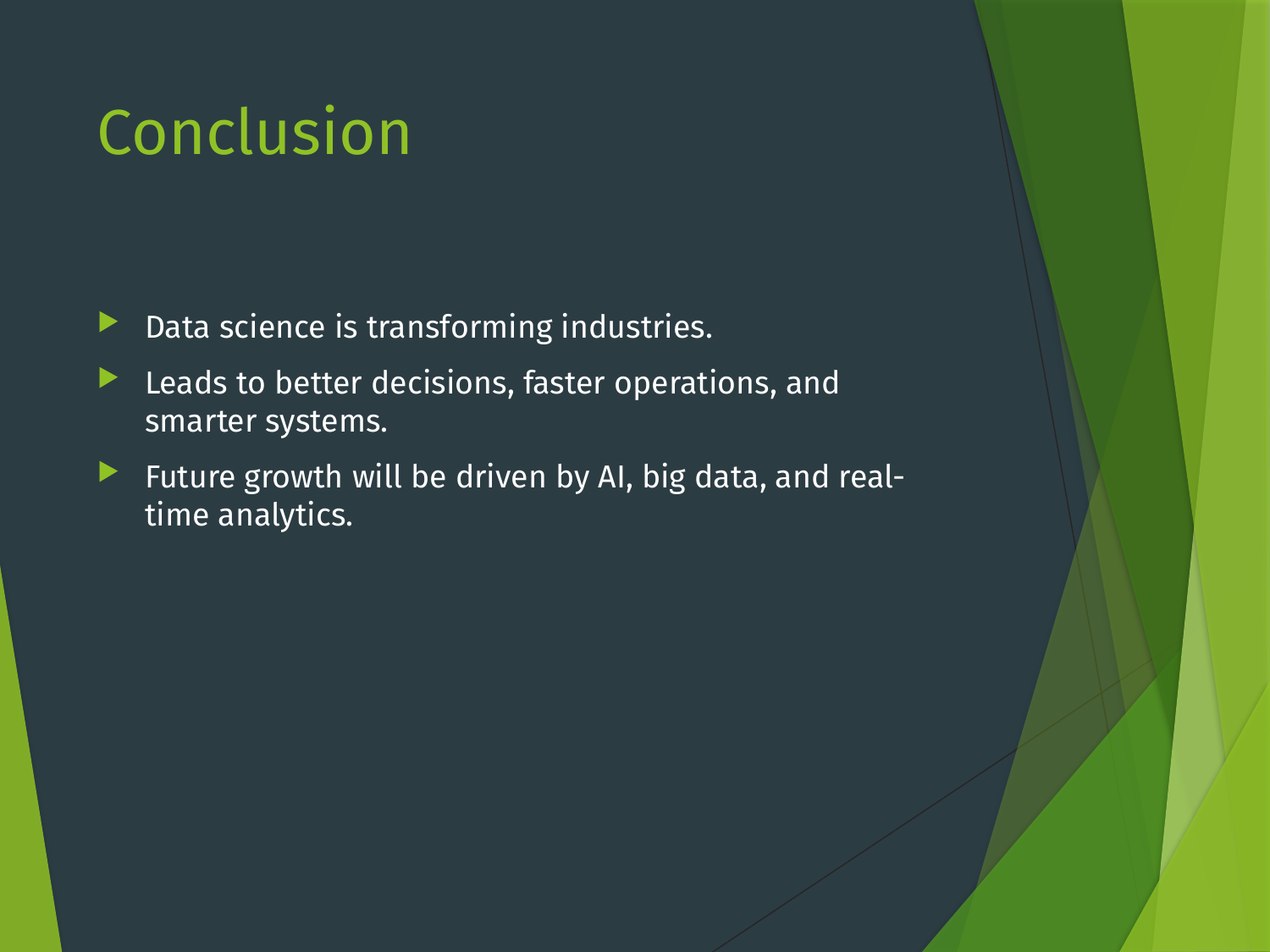

# Conclusion
Data science is transforming industries.
Leads to better decisions, faster operations, and smarter systems.
Future growth will be driven by AI, big data, and real-time analytics.